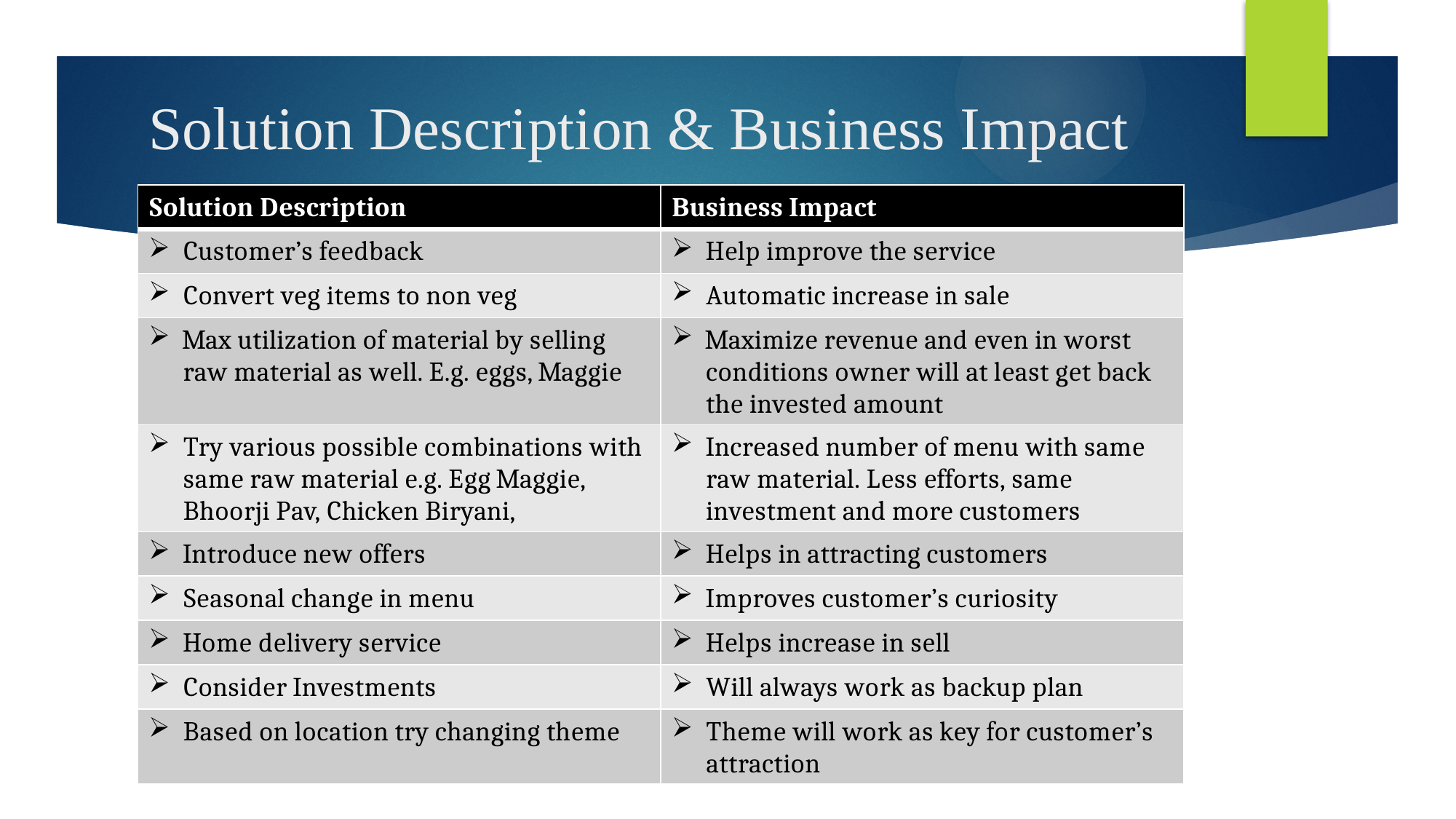

# Solution Description & Business Impact
| Solution Description | Business Impact |
| --- | --- |
| Customer’s feedback | Help improve the service |
| Convert veg items to non veg | Automatic increase in sale |
| Max utilization of material by selling raw material as well. E.g. eggs, Maggie | Maximize revenue and even in worst conditions owner will at least get back the invested amount |
| Try various possible combinations with same raw material e.g. Egg Maggie, Bhoorji Pav, Chicken Biryani, | Increased number of menu with same raw material. Less efforts, same investment and more customers |
| Introduce new offers | Helps in attracting customers |
| Seasonal change in menu | Improves customer’s curiosity |
| Home delivery service | Helps increase in sell |
| Consider Investments | Will always work as backup plan |
| Based on location try changing theme | Theme will work as key for customer’s attraction |